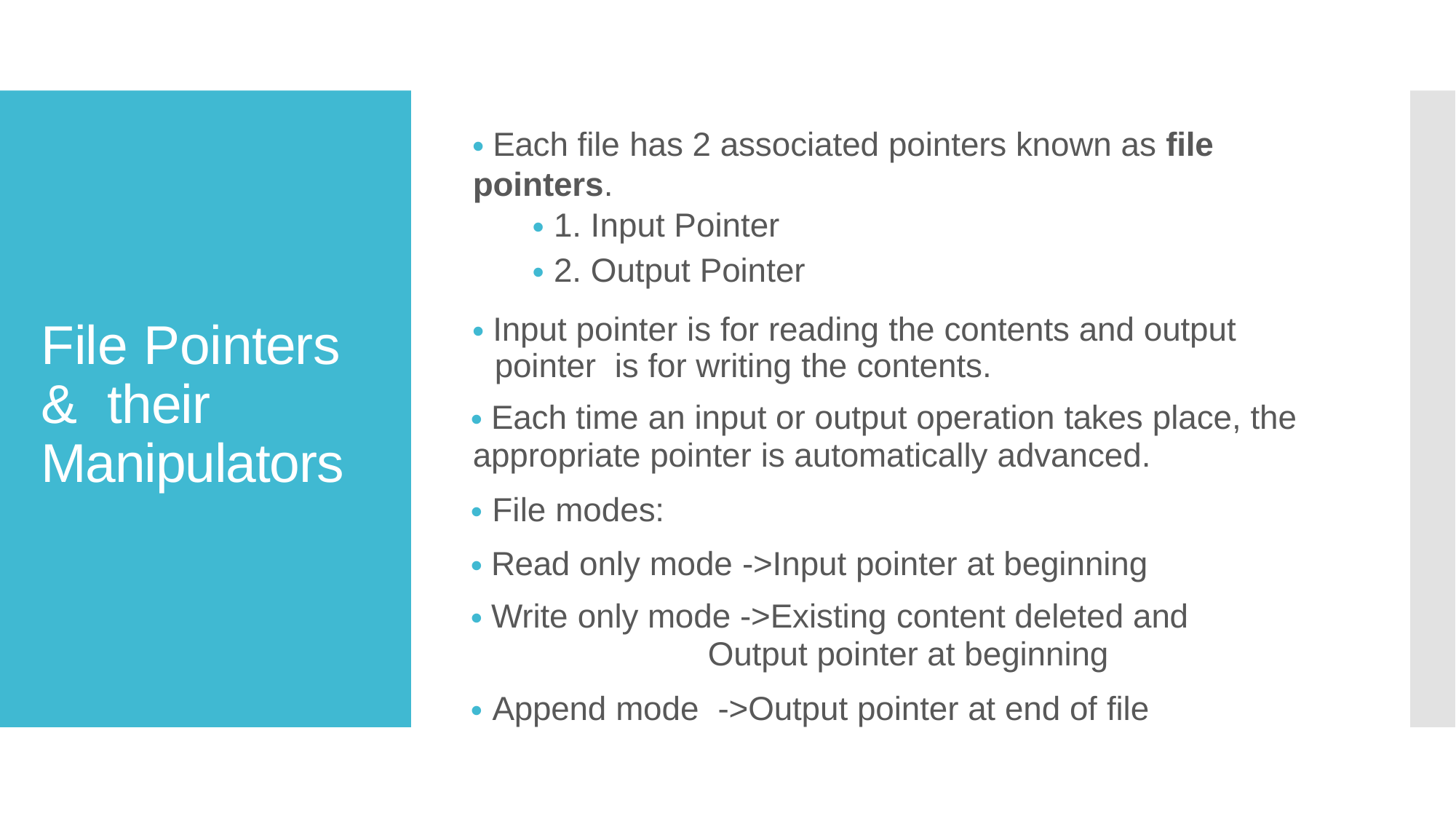

🞄 Each file has 2 associated pointers known as file pointers.
🞄 1. Input Pointer
🞄 2. Output Pointer
🞄 Input pointer is for reading the contents and output pointer  is for writing the contents.
🞄 Each time an input or output operation takes place, the
appropriate pointer is automatically advanced.
🞄 File modes:
🞄 Read only mode ->Input pointer at beginning
🞄 Write only mode ->Existing content deleted and
Output pointer at beginning
🞄 Append mode	->Output pointer at end of file
File Pointers &  their  Manipulators